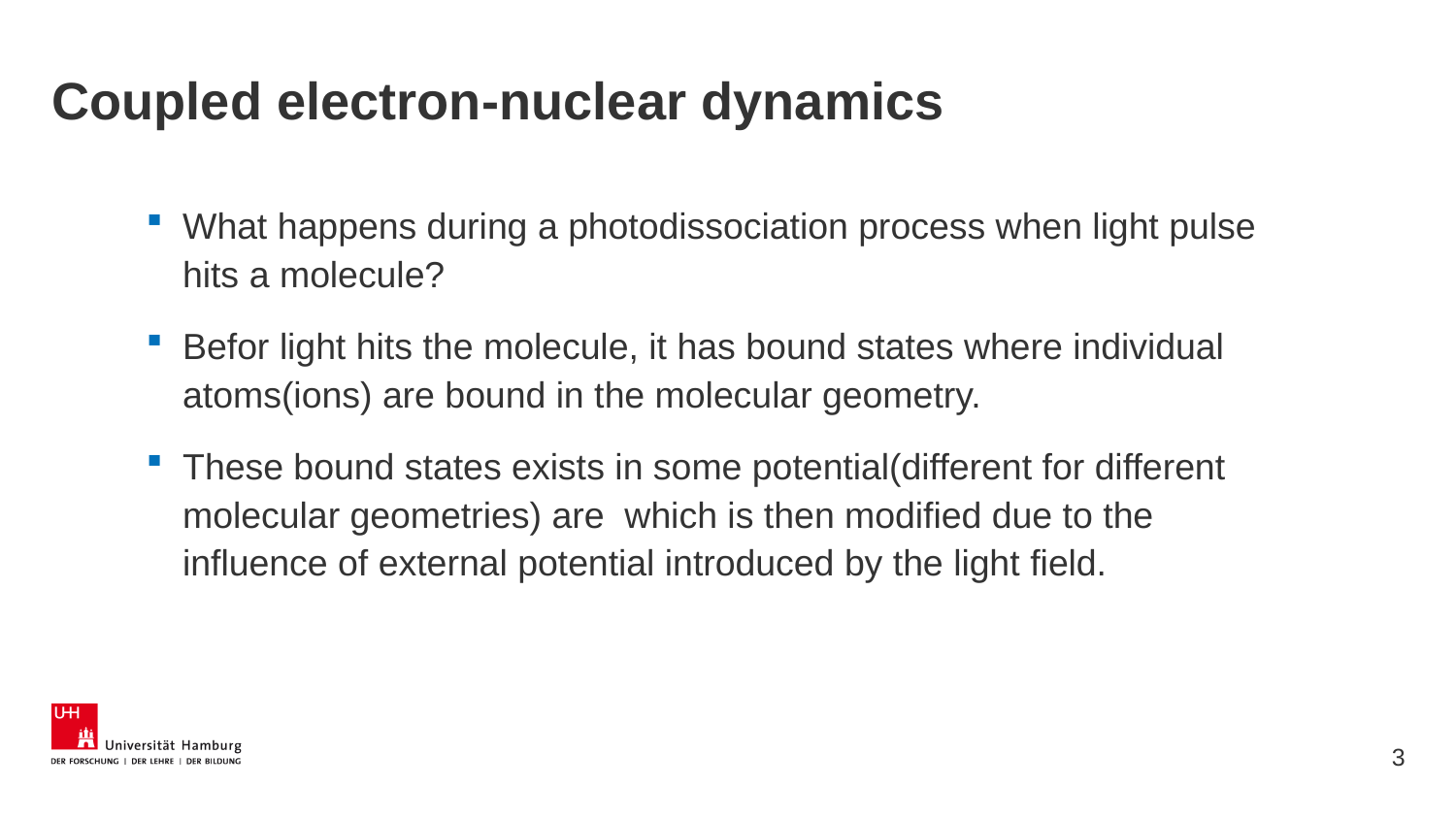

# Coupled electron-nuclear dynamics
What happens during a photodissociation process when light pulse hits a molecule?
Befor light hits the molecule, it has bound states where individual atoms(ions) are bound in the molecular geometry.
These bound states exists in some potential(different for different molecular geometries) are  which is then modified due to the influence of external potential introduced by the light field.

3